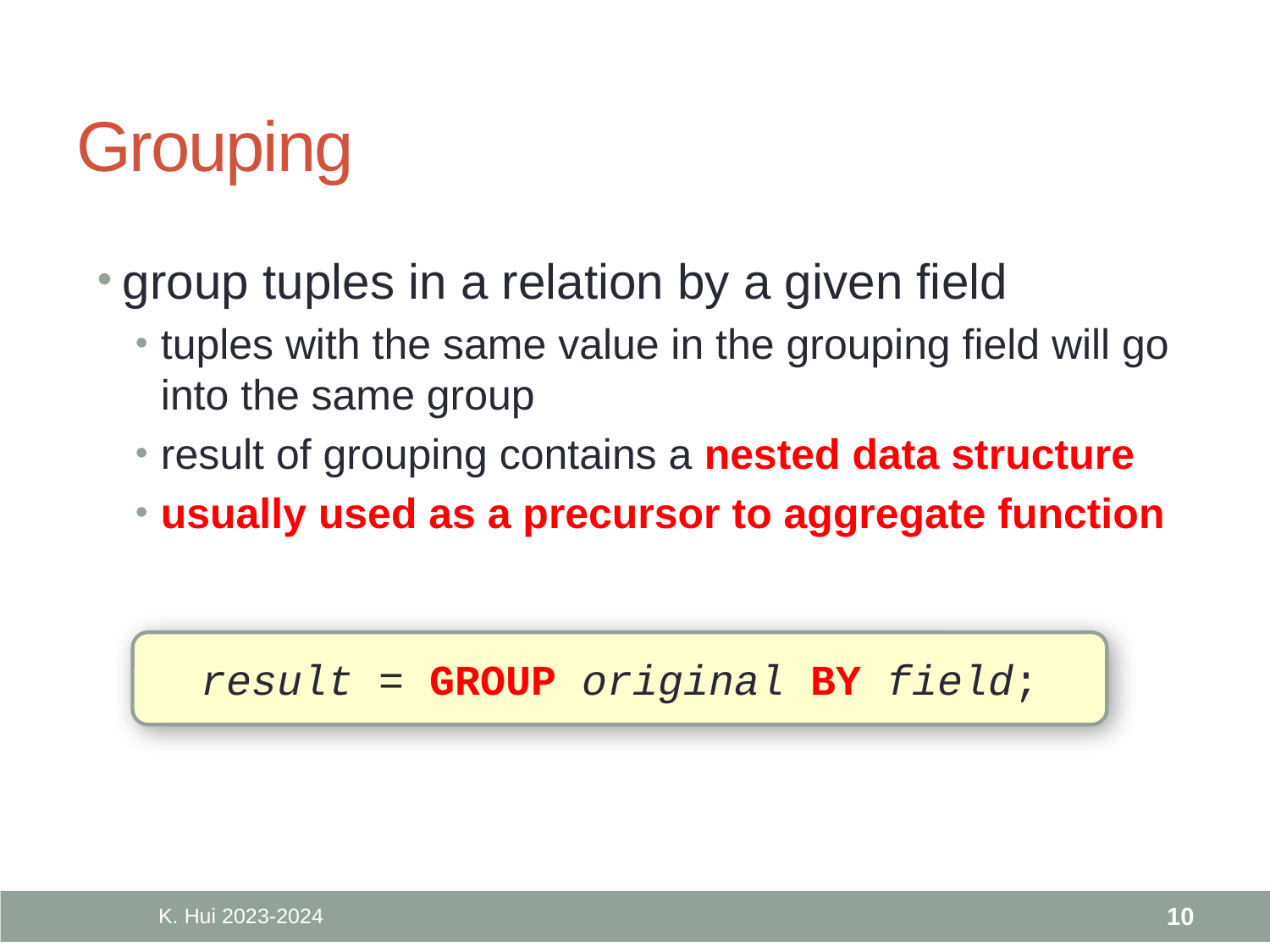

# Grouping
group tuples in a relation by a given field
tuples with the same value in the grouping field will go into the same group
result of grouping contains a nested data structure
usually used as a precursor to aggregate function
result = GROUP original BY field;
K. Hui 2023-2024
10